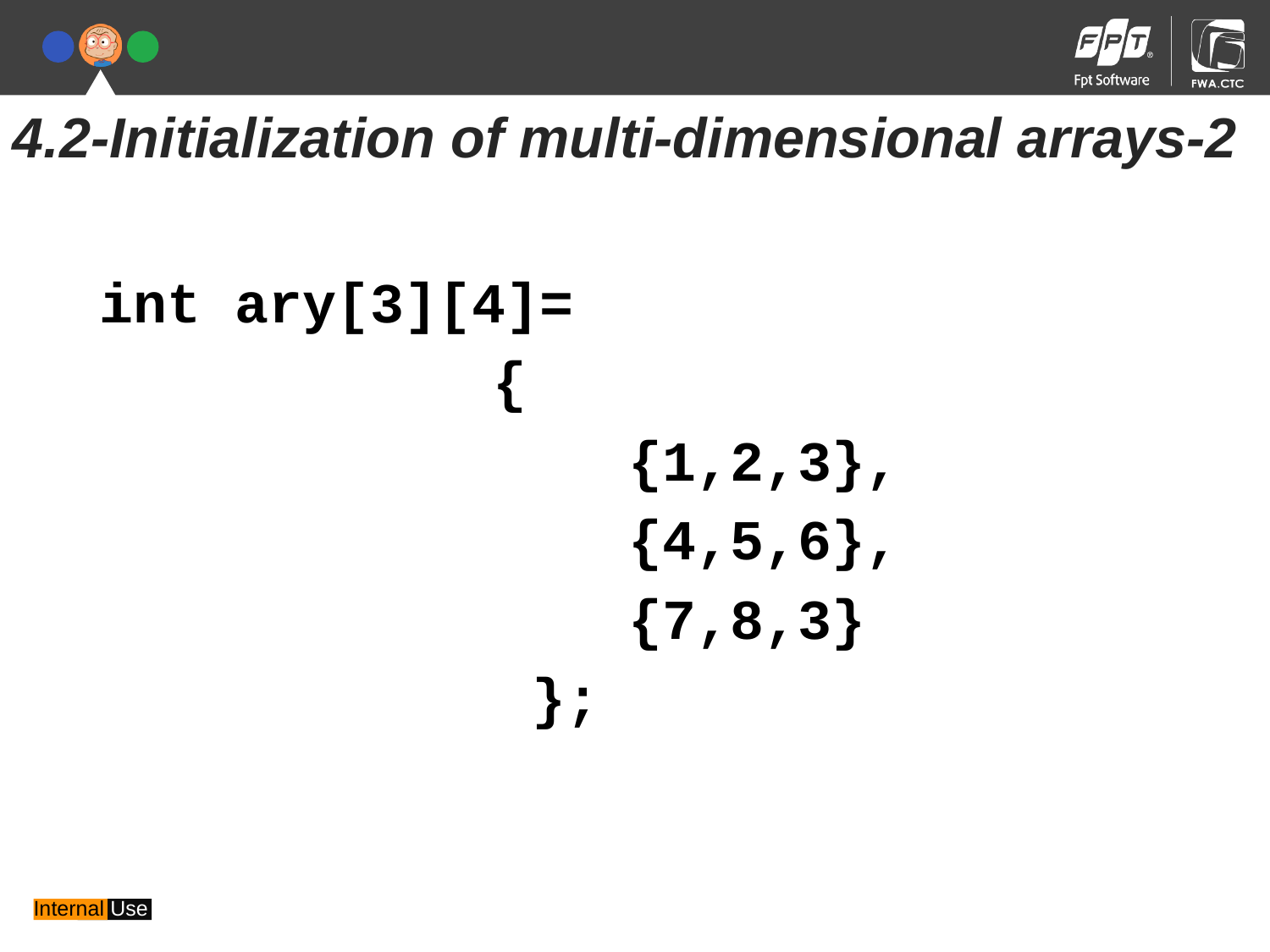

4.2-Initialization of multi-dimensional arrays-2
 int ary[3][4]=
            {
                {1,2,3},
                {4,5,6},
                {7,8,3}
		        };